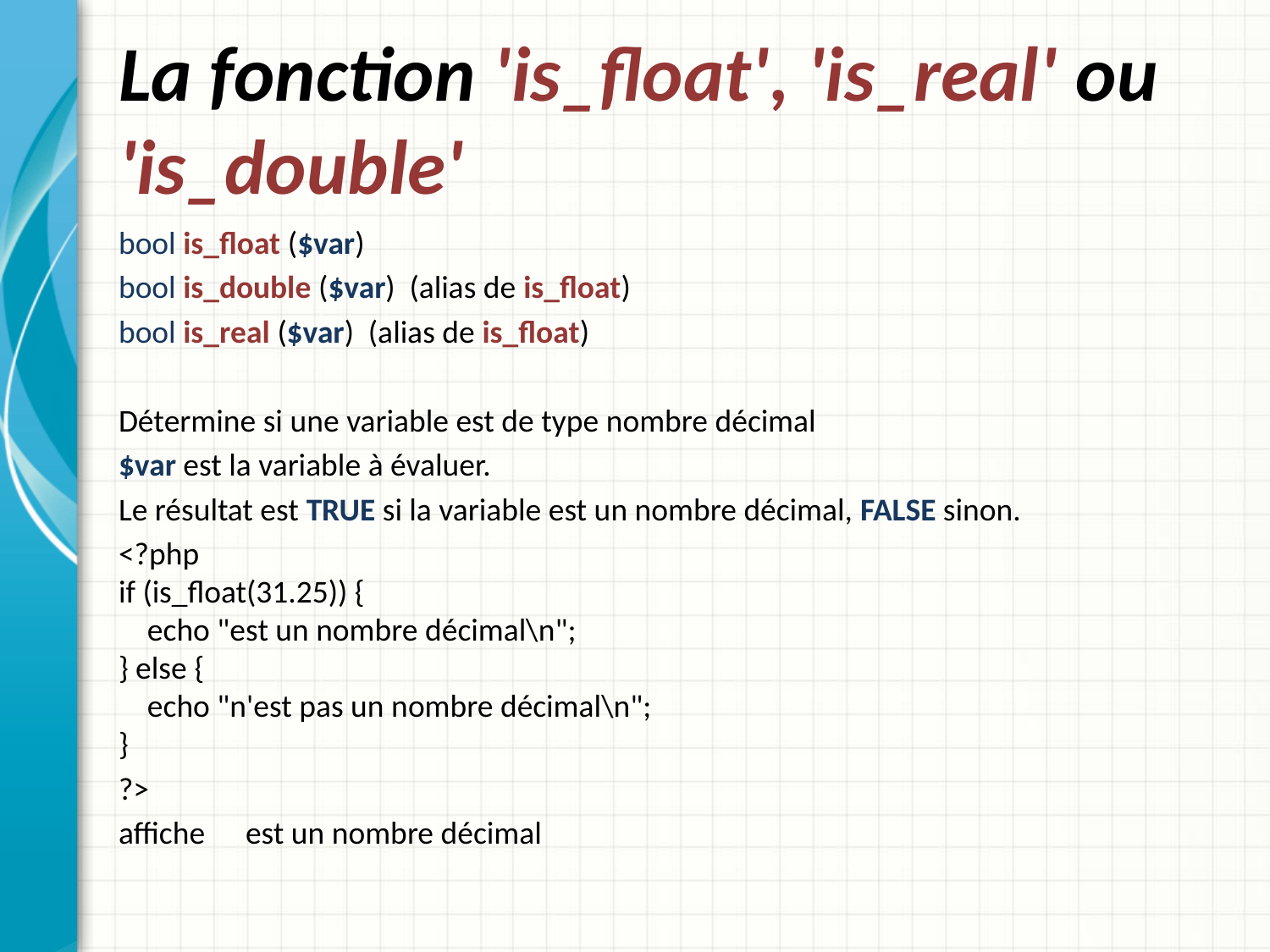

# La fonction 'is_float', 'is_real' ou 'is_double'
bool is_float ($var)
bool is_double ($var)  (alias de is_float)
bool is_real ($var)  (alias de is_float)

Détermine si une variable est de type nombre décimal
$var est la variable à évaluer.
Le résultat est TRUE si la variable est un nombre décimal, FALSE sinon.
<?php
if (is_float(31.25)) {
    echo "est un nombre décimal\n";
} else {
    echo "n'est pas un nombre décimal\n";
}
?>
affiche 	est un nombre décimal